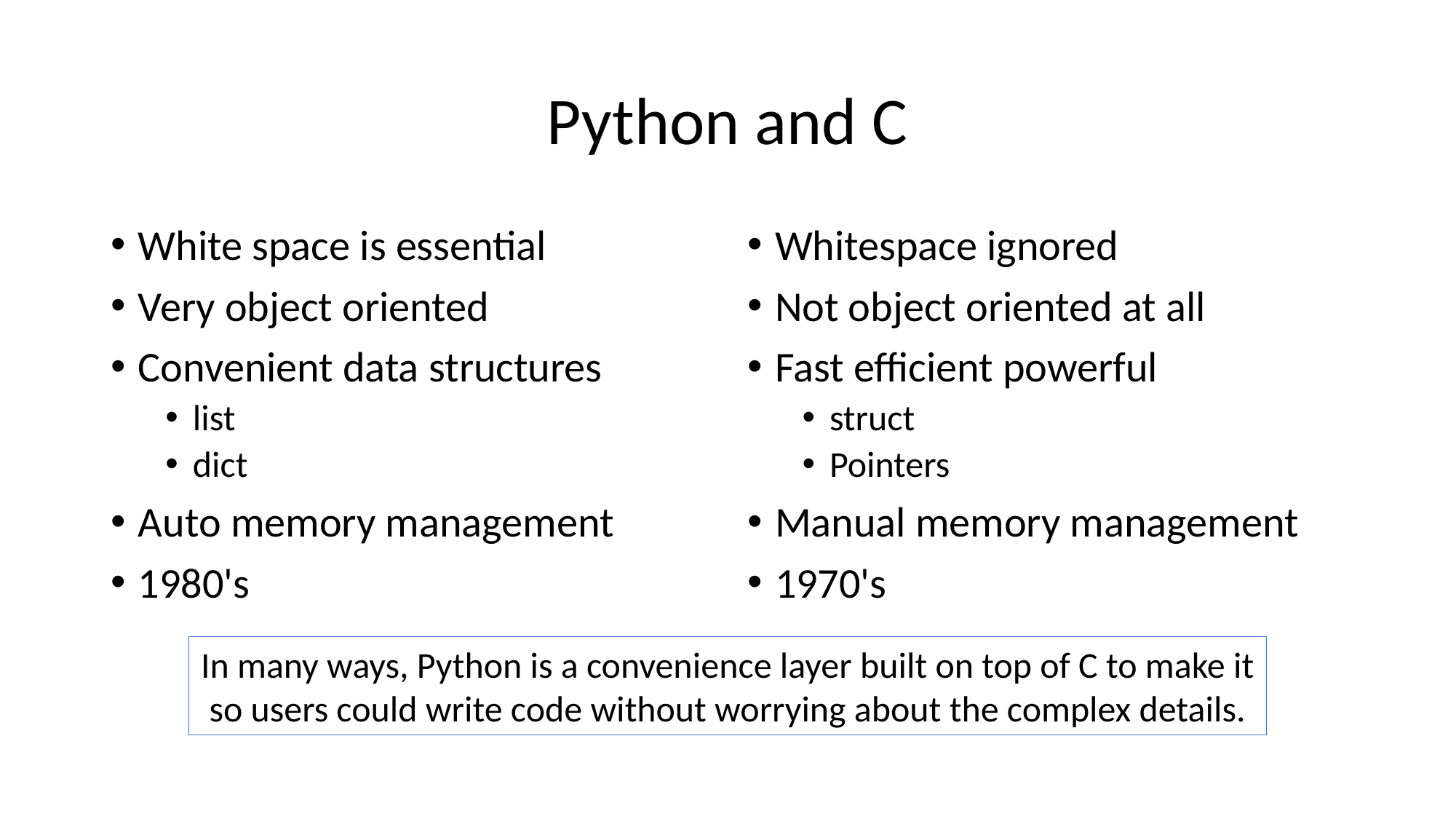

# Python and C
White space is essential
Very object oriented
Convenient data structures
list
dict
Auto memory management
1980's
Whitespace ignored
Not object oriented at all
Fast efficient powerful
struct
Pointers
Manual memory management
1970's
In many ways, Python is a convenience layer built on top of C to make it so users could write code without worrying about the complex details.